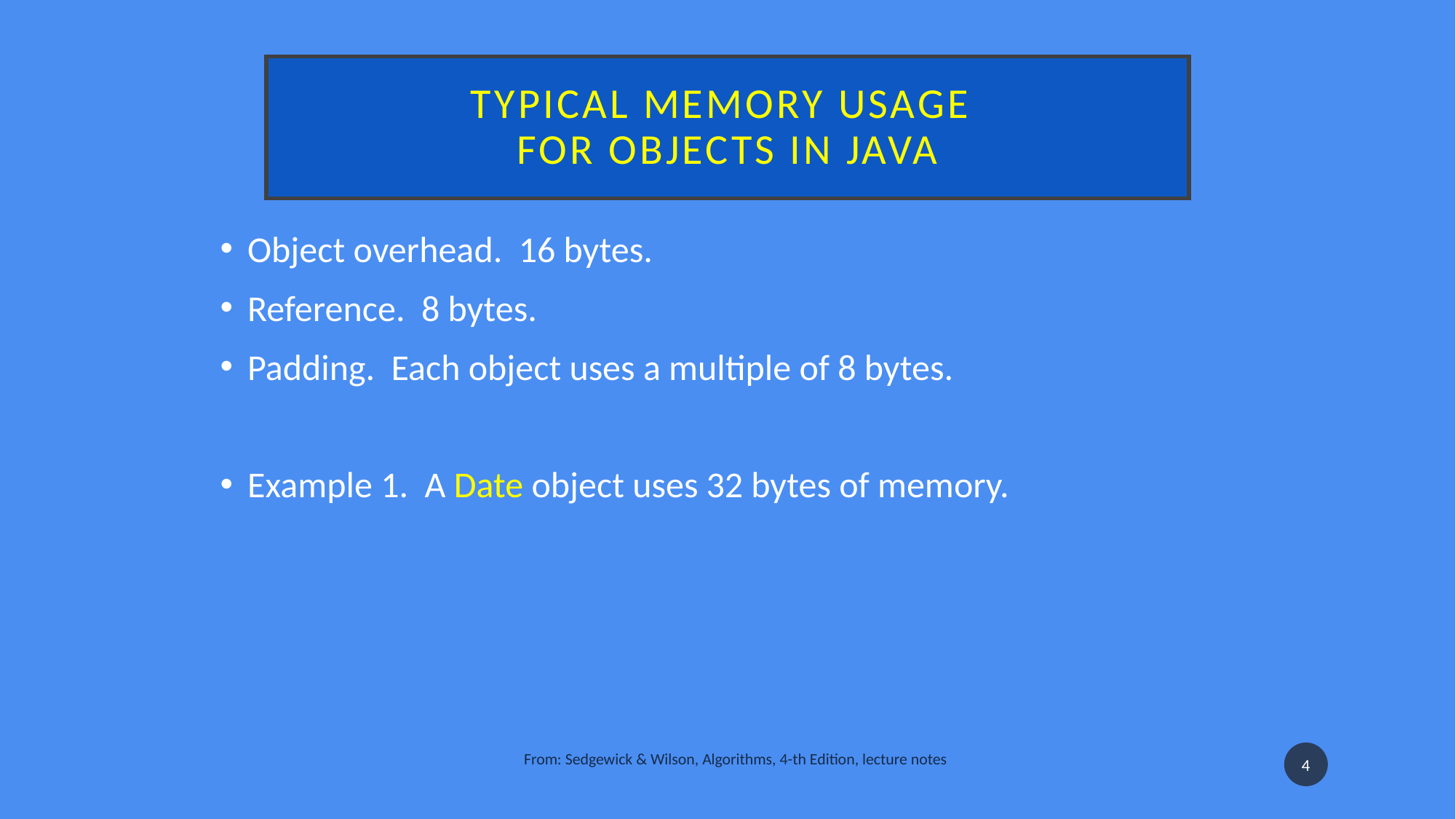

# Typical memory usage for objects in Java
Object overhead.  16 bytes.
Reference.  8 bytes.
Padding.  Each object uses a multiple of 8 bytes.

Example 1.  A Date object uses 32 bytes of memory.

From: Sedgewick & Wilson, Algorithms, 4-th Edition, lecture notes
4